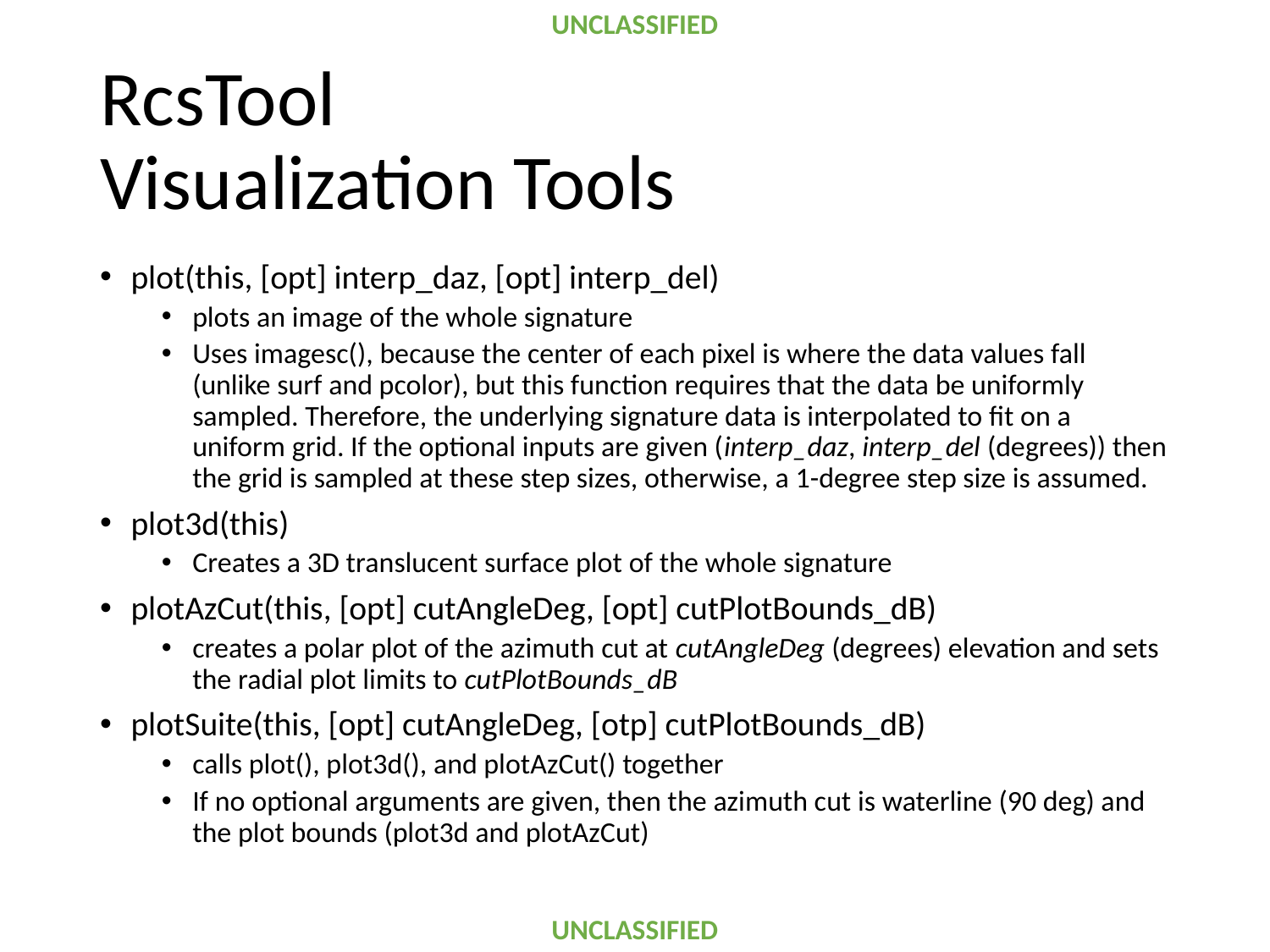

# RcsTool Visualization Tools
plot(this, [opt] interp_daz, [opt] interp_del)
plots an image of the whole signature
Uses imagesc(), because the center of each pixel is where the data values fall (unlike surf and pcolor), but this function requires that the data be uniformly sampled. Therefore, the underlying signature data is interpolated to fit on a uniform grid. If the optional inputs are given (interp_daz, interp_del (degrees)) then the grid is sampled at these step sizes, otherwise, a 1-degree step size is assumed.
plot3d(this)
Creates a 3D translucent surface plot of the whole signature
plotAzCut(this, [opt] cutAngleDeg, [opt] cutPlotBounds_dB)
creates a polar plot of the azimuth cut at cutAngleDeg (degrees) elevation and sets the radial plot limits to cutPlotBounds_dB
plotSuite(this, [opt] cutAngleDeg, [otp] cutPlotBounds_dB)
calls plot(), plot3d(), and plotAzCut() together
If no optional arguments are given, then the azimuth cut is waterline (90 deg) and the plot bounds (plot3d and plotAzCut)